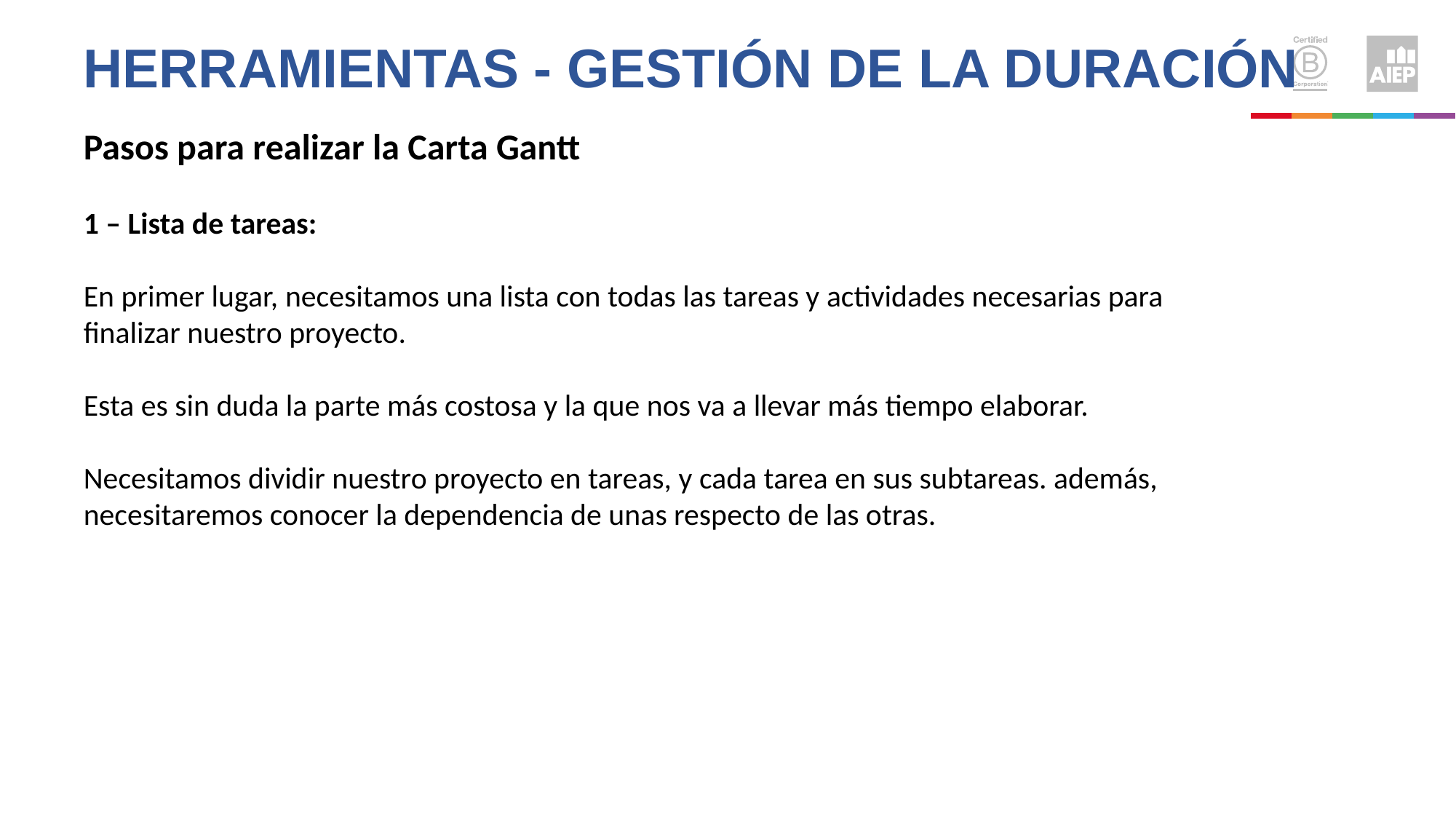

Herramientas - Gestión de la duración
Pasos para realizar la Carta Gantt

1 – Lista de tareas:

En primer lugar, necesitamos una lista con todas las tareas y actividades necesarias para finalizar nuestro proyecto.

Esta es sin duda la parte más costosa y la que nos va a llevar más tiempo elaborar.

Necesitamos dividir nuestro proyecto en tareas, y cada tarea en sus subtareas. además, necesitaremos conocer la dependencia de unas respecto de las otras.